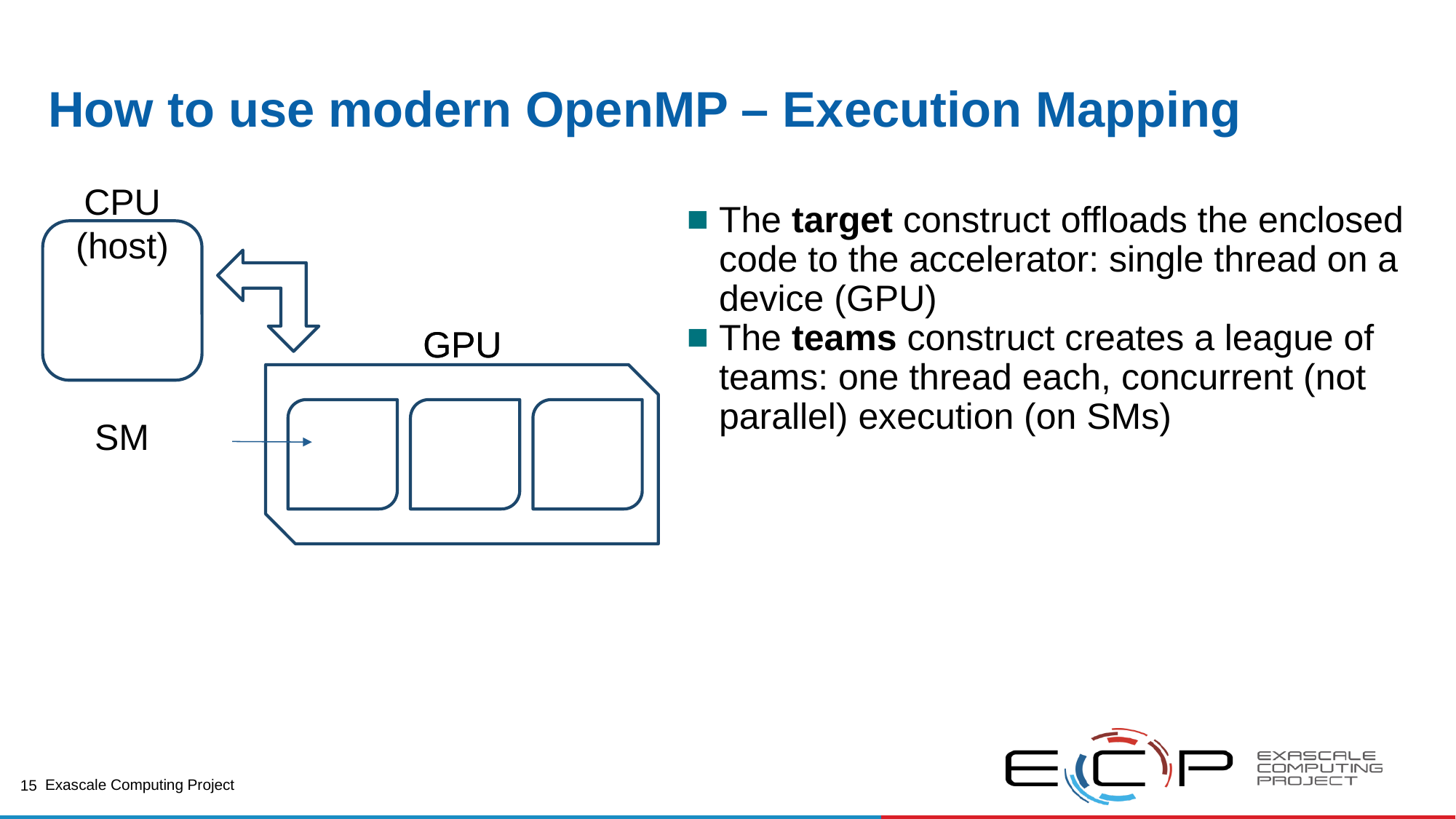

# How to use modern OpenMP – Execution Mapping
CPU (host)
The target construct offloads the enclosed code to the accelerator: single thread on a device (GPU)
The teams construct creates a league of teams: one thread each, concurrent (not parallel) execution (on SMs)

GPU
GPU

SM
15